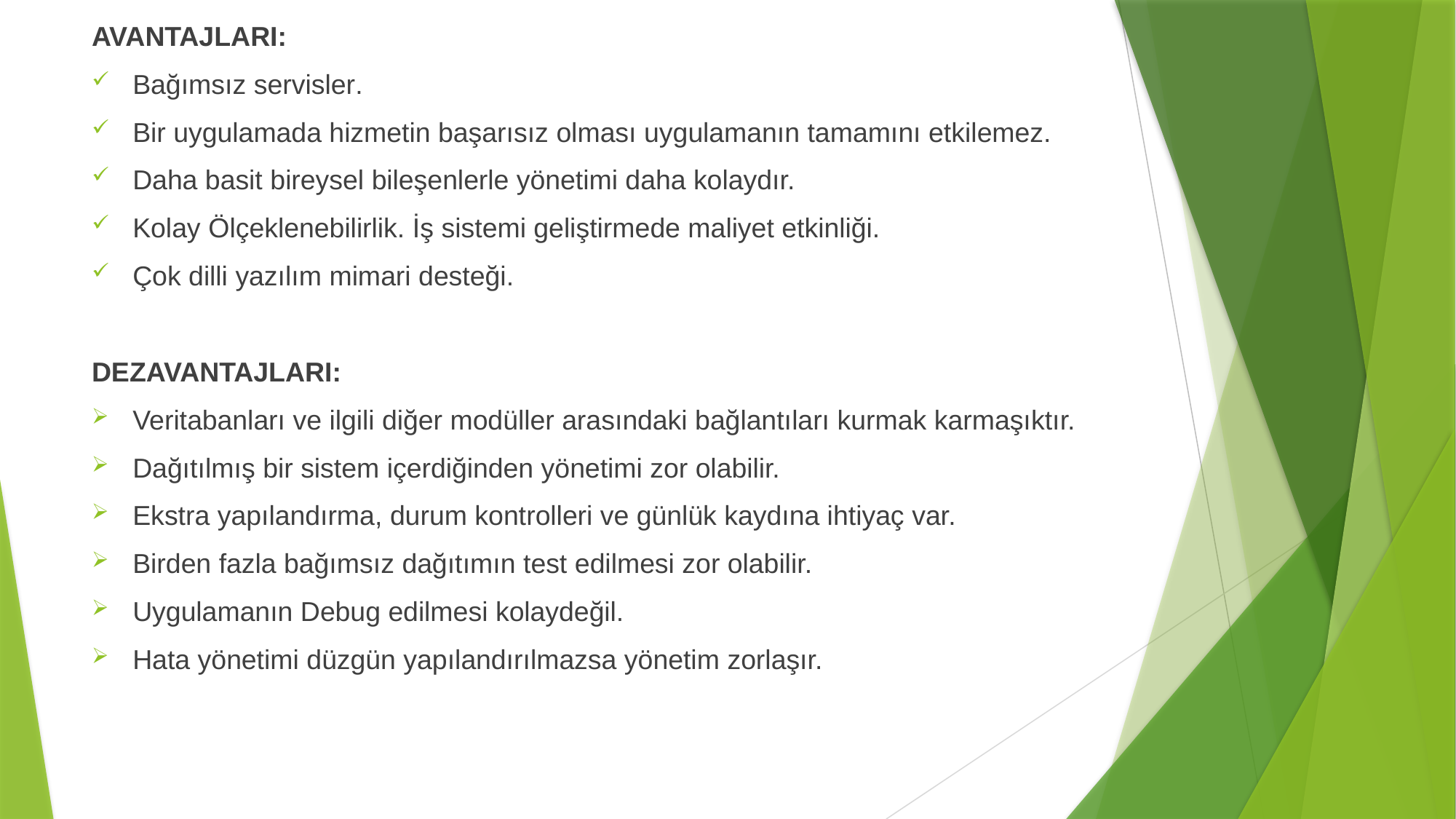

AVANTAJLARI:
Bağımsız servisler.
Bir uygulamada hizmetin başarısız olması uygulamanın tamamını etkilemez.
Daha basit bireysel bileşenlerle yönetimi daha kolaydır.
Kolay Ölçeklenebilirlik. İş sistemi geliştirmede maliyet etkinliği.
Çok dilli yazılım mimari desteği.

DEZAVANTAJLARI:
Veritabanları ve ilgili diğer modüller arasındaki bağlantıları kurmak karmaşıktır.
Dağıtılmış bir sistem içerdiğinden yönetimi zor olabilir.
Ekstra yapılandırma, durum kontrolleri ve günlük kaydına ihtiyaç var.
Birden fazla bağımsız dağıtımın test edilmesi zor olabilir.
Uygulamanın Debug edilmesi kolaydeğil.
Hata yönetimi düzgün yapılandırılmazsa yönetim zorlaşır.